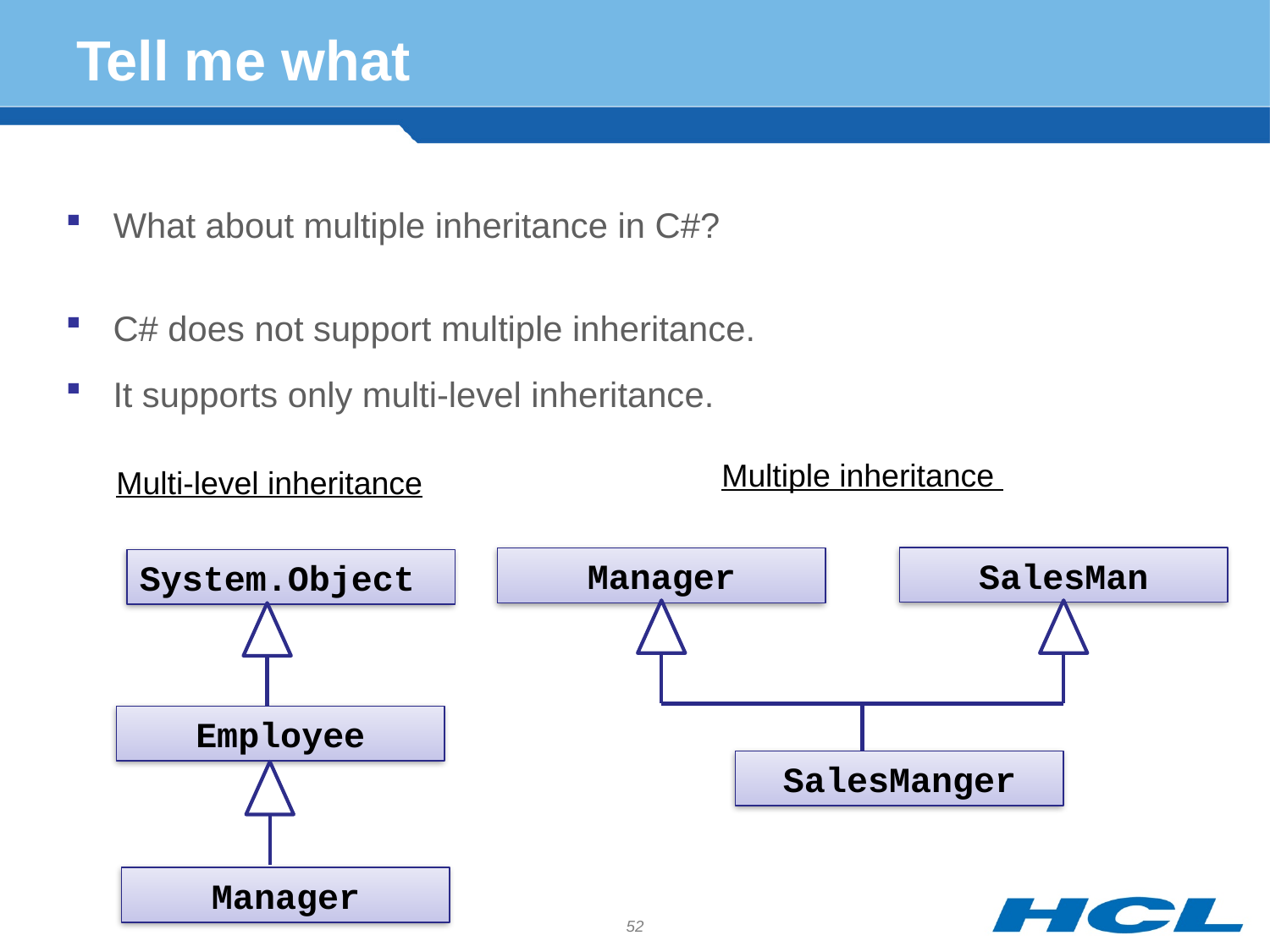

# Tell me what
What about multiple inheritance in C#?
C# does not support multiple inheritance.
It supports only multi-level inheritance.
Multiple inheritance
Multi-level inheritance
SalesMan
Manager
System.Object

Employee
SalesManger

Manager
52